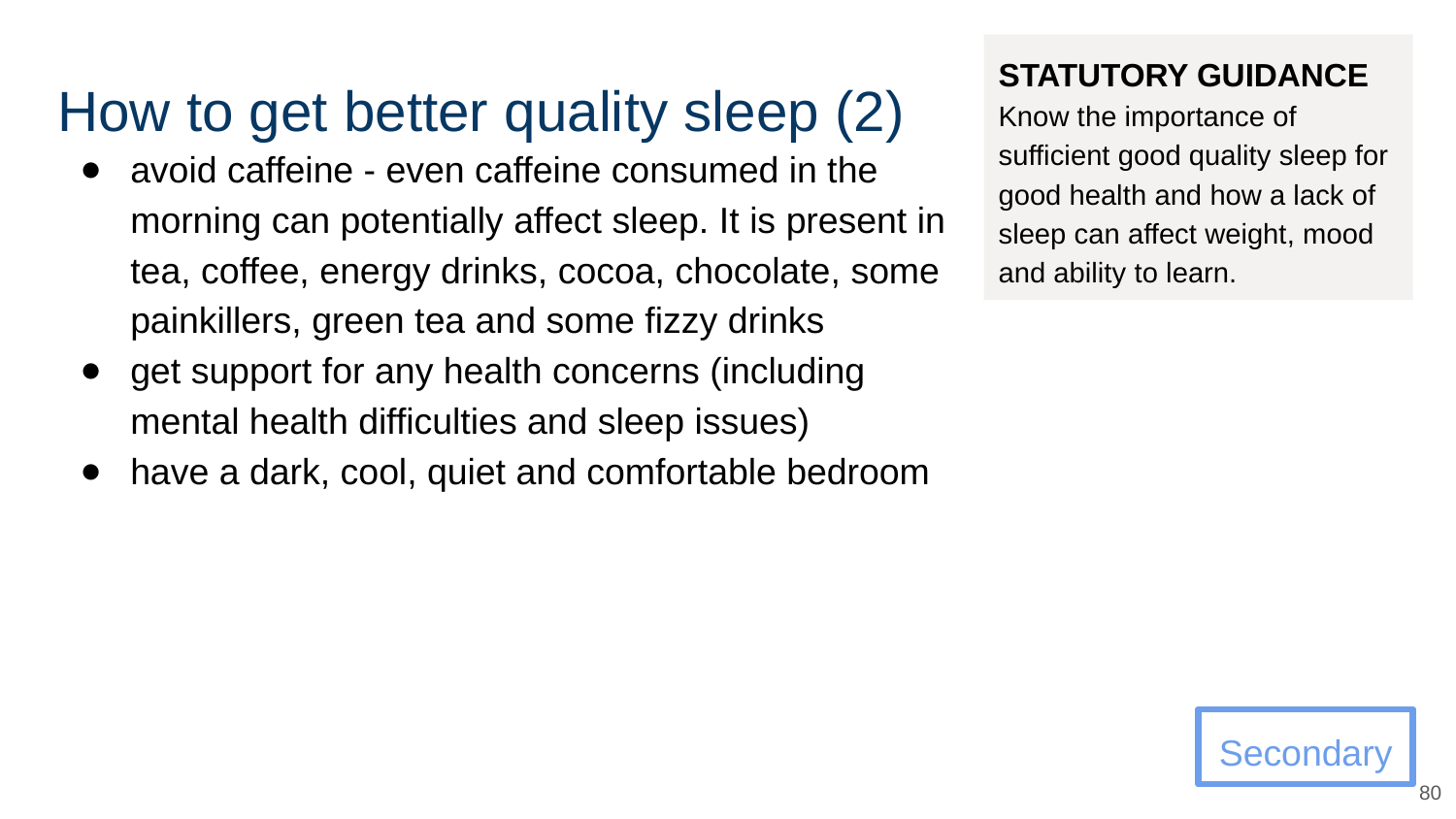

# How to get better quality sleep (2)

STATUTORY GUIDANCE
Know the importance of sufficient good quality sleep for good health and how a lack of sleep can affect weight, mood and ability to learn.

avoid caffeine - even caffeine consumed in the morning can potentially affect sleep. It is present in tea, coffee, energy drinks, cocoa, chocolate, some painkillers, green tea and some fizzy drinks
get support for any health concerns (including mental health difficulties and sleep issues)
have a dark, cool, quiet and comfortable bedroom
Secondary
80